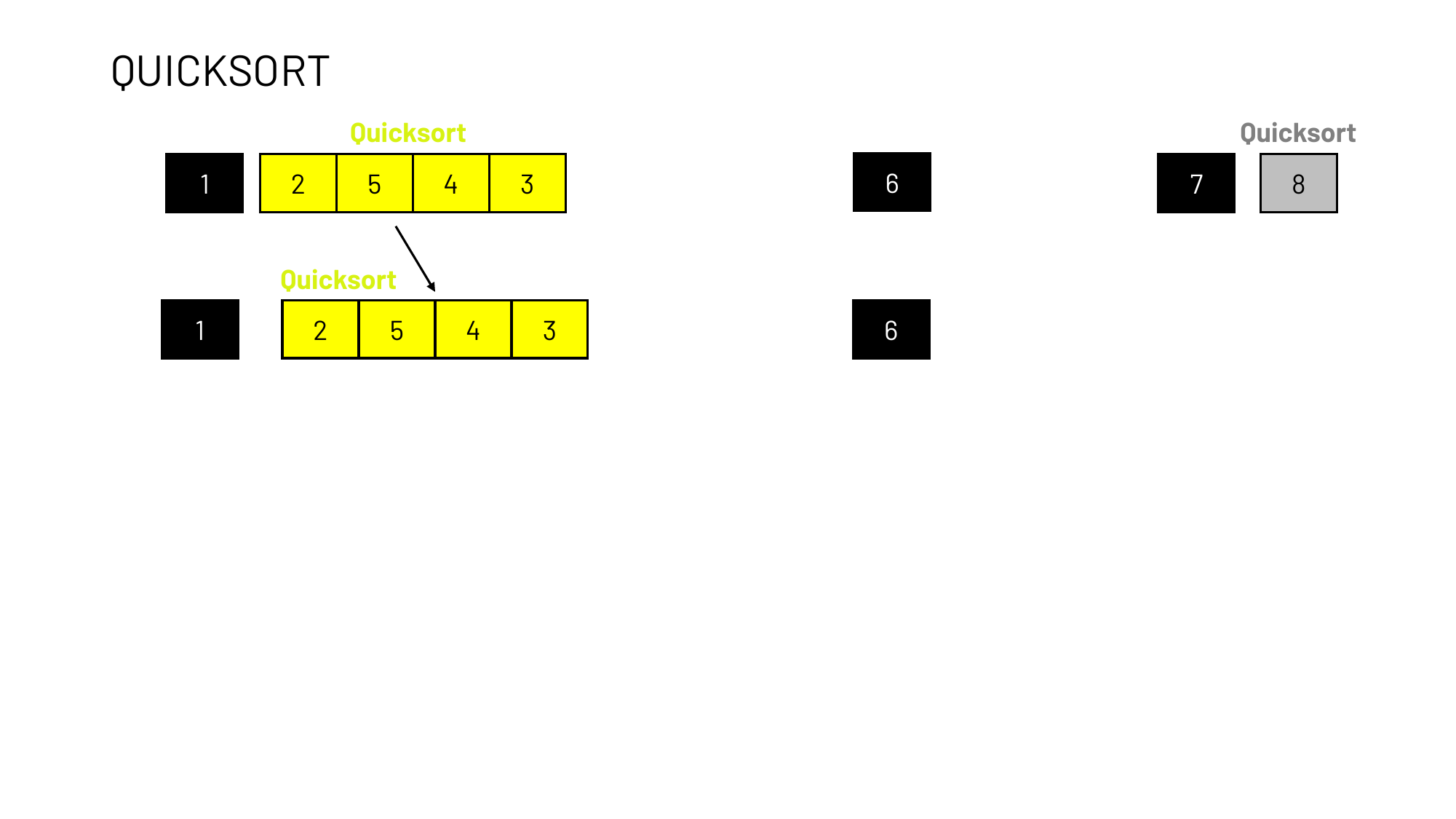

# QUICKSORT
Quicksort
Quicksort
6
1
2
5
4
3
7
8
Quicksort
1
2
5
4
3
6